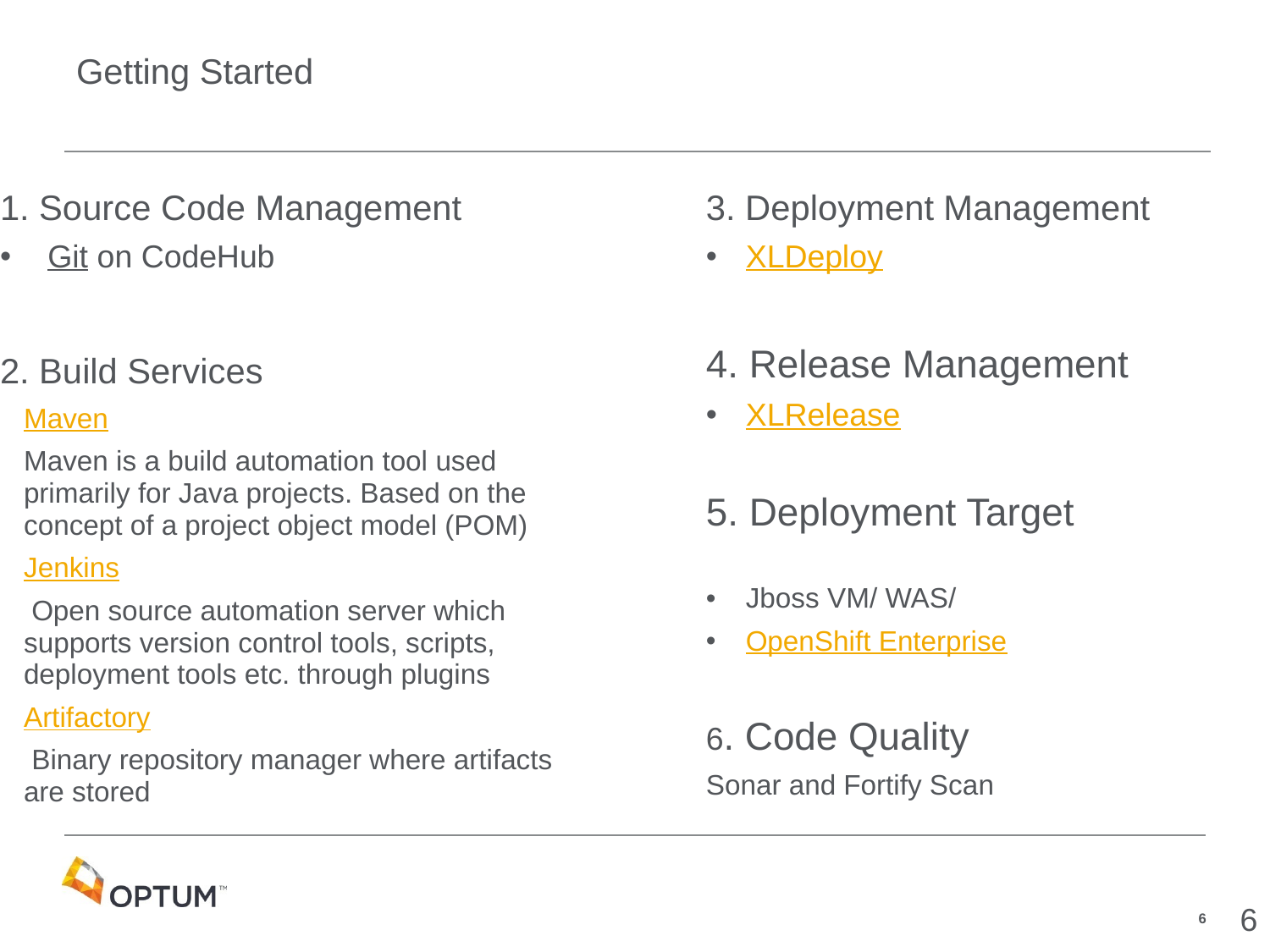

# Getting Started
1. Source Code Management
Git on CodeHub

2. Build Services
Maven
Maven is a build automation tool used primarily for Java projects. Based on the concept of a project object model (POM)
Jenkins
 Open source automation server which supports version control tools, scripts, deployment tools etc. through plugins
Artifactory
 Binary repository manager where artifacts are stored

3. Deployment Management
XLDeploy

4. Release Management
XLRelease

5. Deployment Target
Jboss VM/ WAS/
OpenShift Enterprise

6. Code Quality
Sonar and Fortify Scan

6